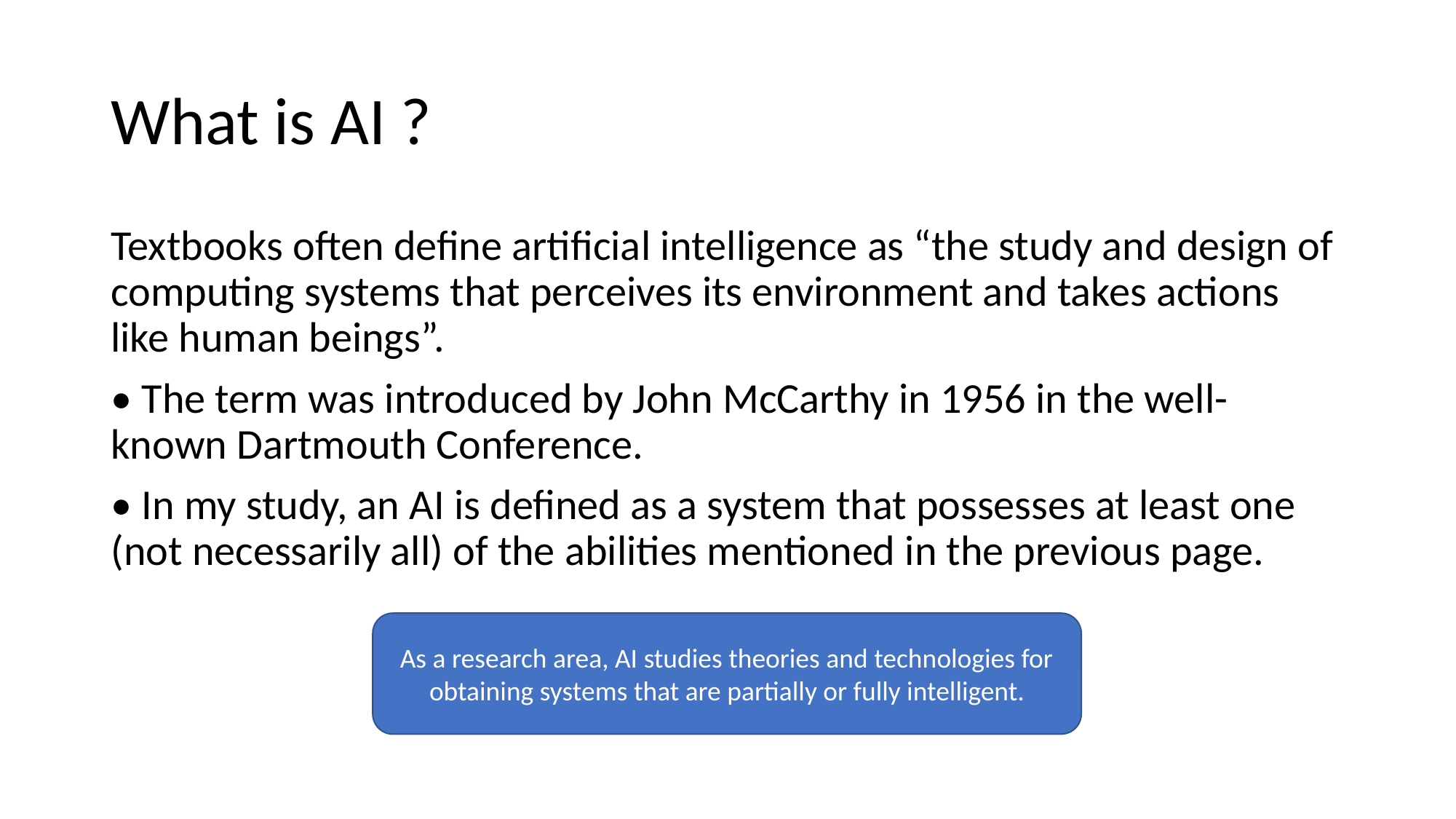

# What is AI ?
Textbooks often define artificial intelligence as “the study and design of computing systems that perceives its environment and takes actions like human beings”.
• The term was introduced by John McCarthy in 1956 in the well-known Dartmouth Conference.
• In my study, an AI is defined as a system that possesses at least one (not necessarily all) of the abilities mentioned in the previous page.
As a research area, AI studies theories and technologies for obtaining systems that are partially or fully intelligent.